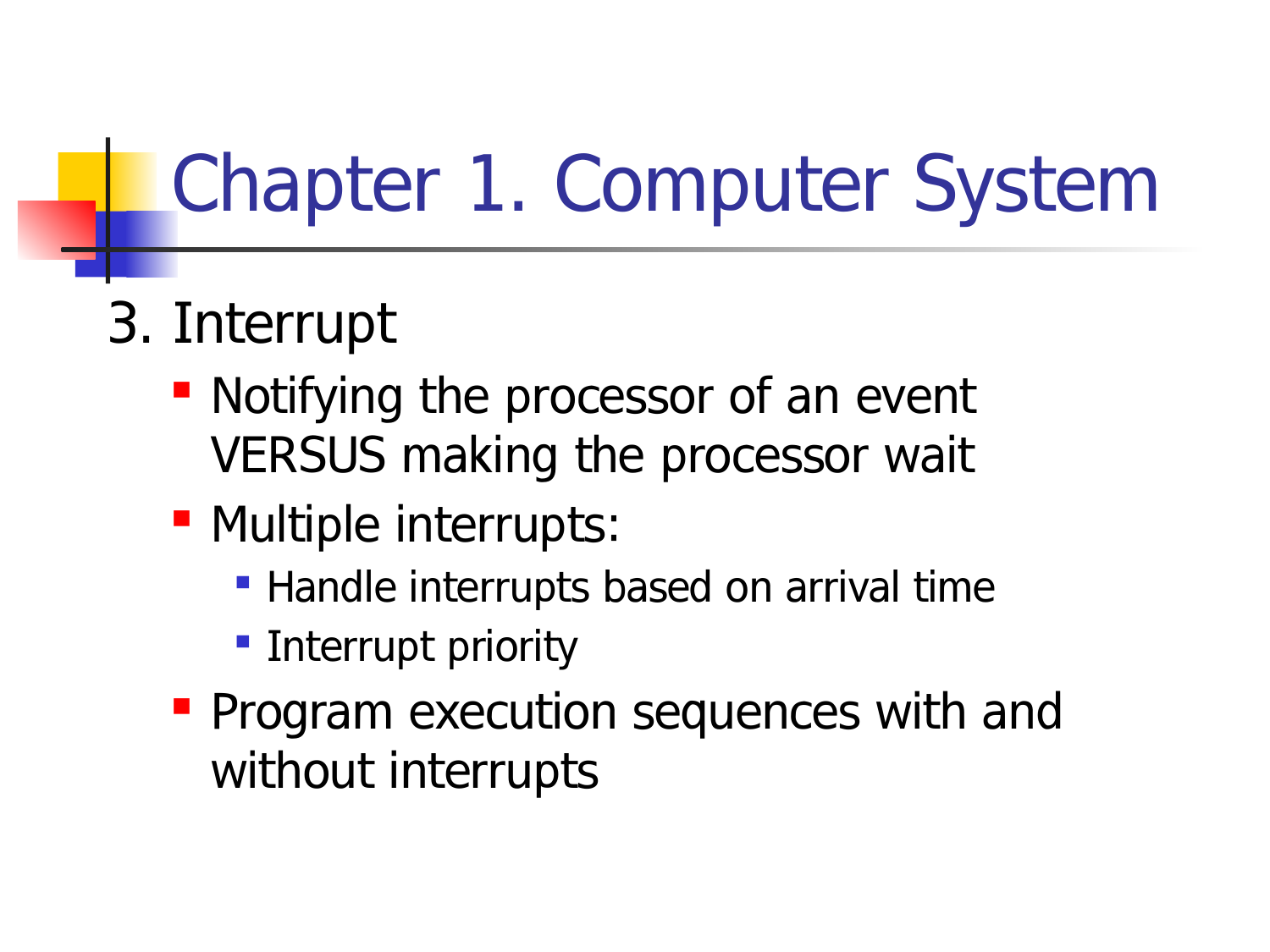

# Chapter 1. Computer System
3. Interrupt
Notifying the processor of an event VERSUS making the processor wait
Multiple interrupts:
Handle interrupts based on arrival time
Interrupt priority
Program execution sequences with and without interrupts